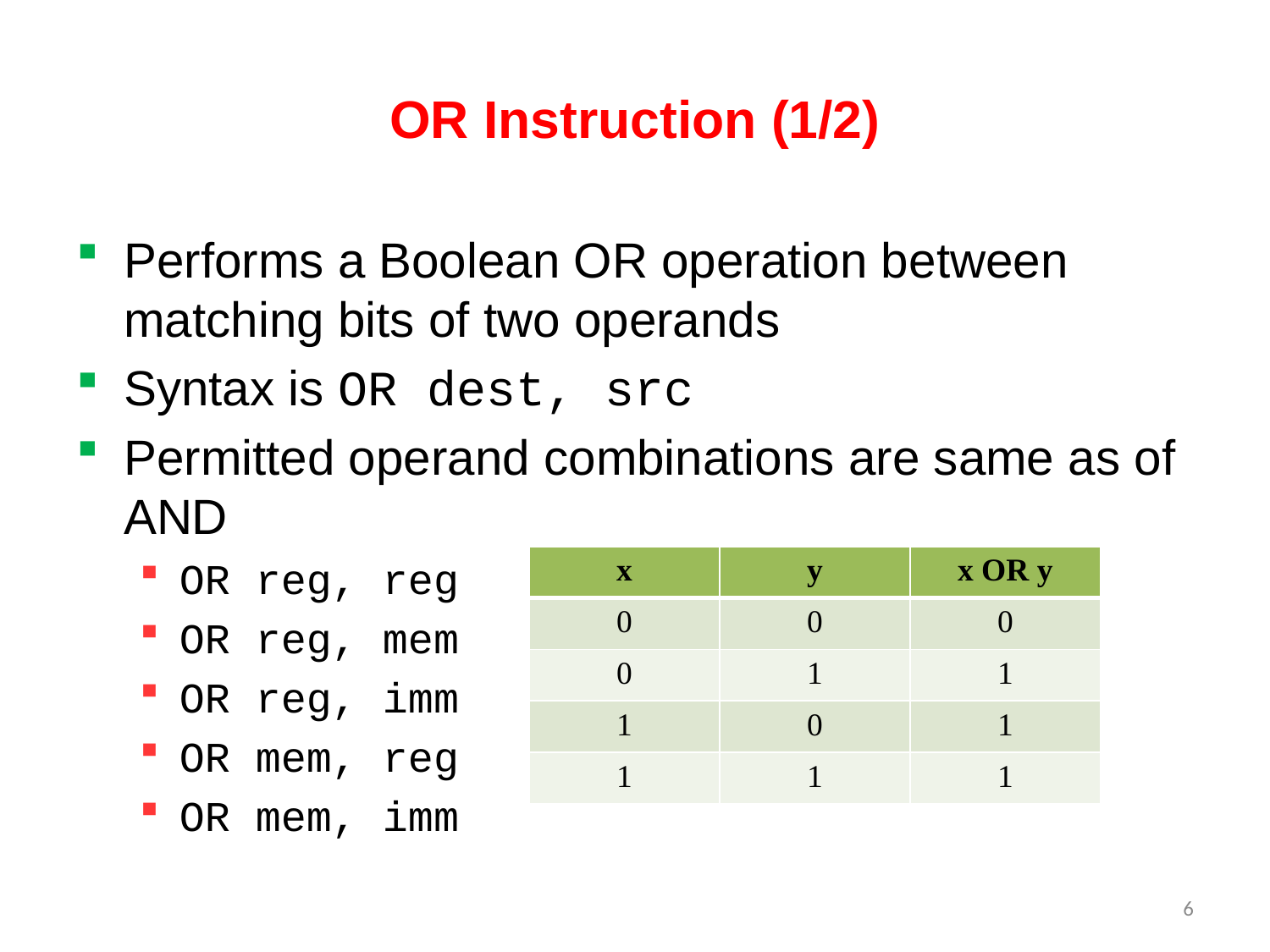

# OR Instruction (1/2)
Performs a Boolean OR operation between matching bits of two operands
Syntax is OR dest, src
Permitted operand combinations are same as of AND
OR reg, reg
OR reg, mem
OR reg, imm
OR mem, reg
OR mem, imm

| x | y | x OR y |
| --- | --- | --- |
| 0 | 0 | 0 |
| 0 | 1 | 1 |
| 1 | 0 | 1 |
| 1 | 1 | 1 |
6